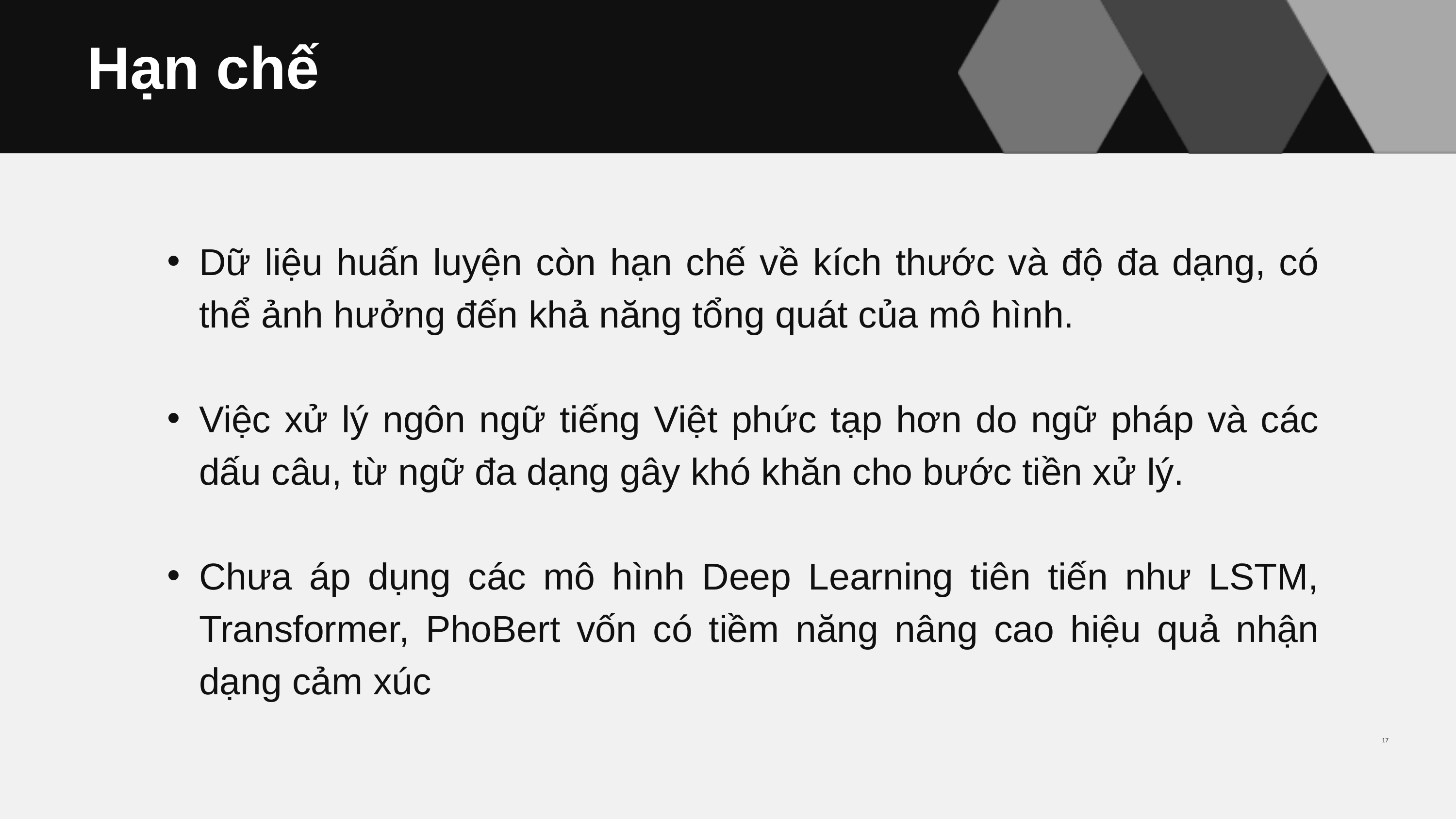

Hạn chế

Dữ liệu huấn luyện còn hạn chế về kích thước và độ đa dạng, có thể ảnh hưởng đến khả năng tổng quát của mô hình.

Việc xử lý ngôn ngữ tiếng Việt phức tạp hơn do ngữ pháp và các dấu câu, từ ngữ đa dạng gây khó khăn cho bước tiền xử lý.

Chưa áp dụng các mô hình Deep Learning tiên tiến như LSTM, Transformer, PhoBert vốn có tiềm năng nâng cao hiệu quả nhận dạng cảm xúc

17